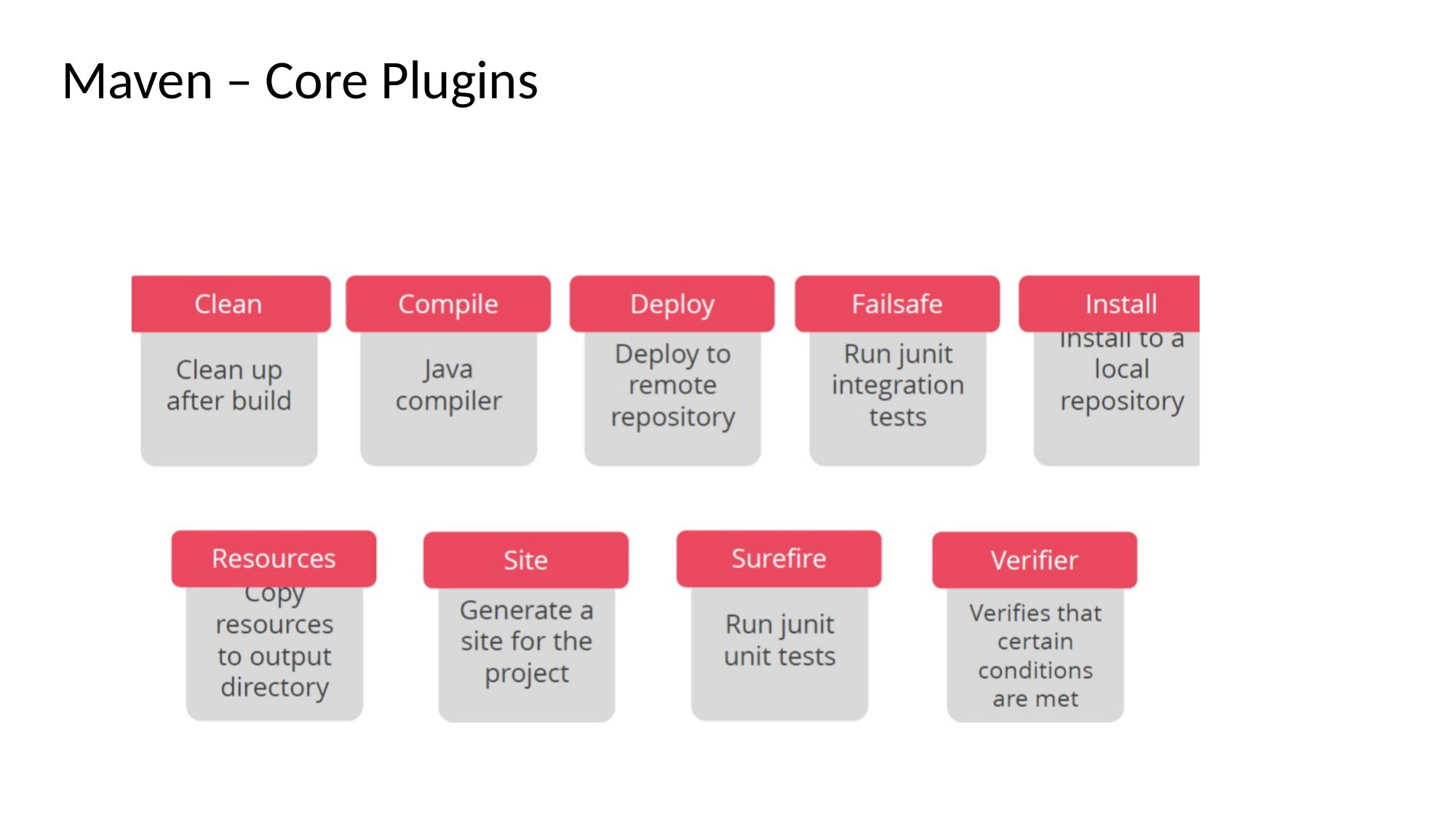

# Maven – Core Plugins
5

7